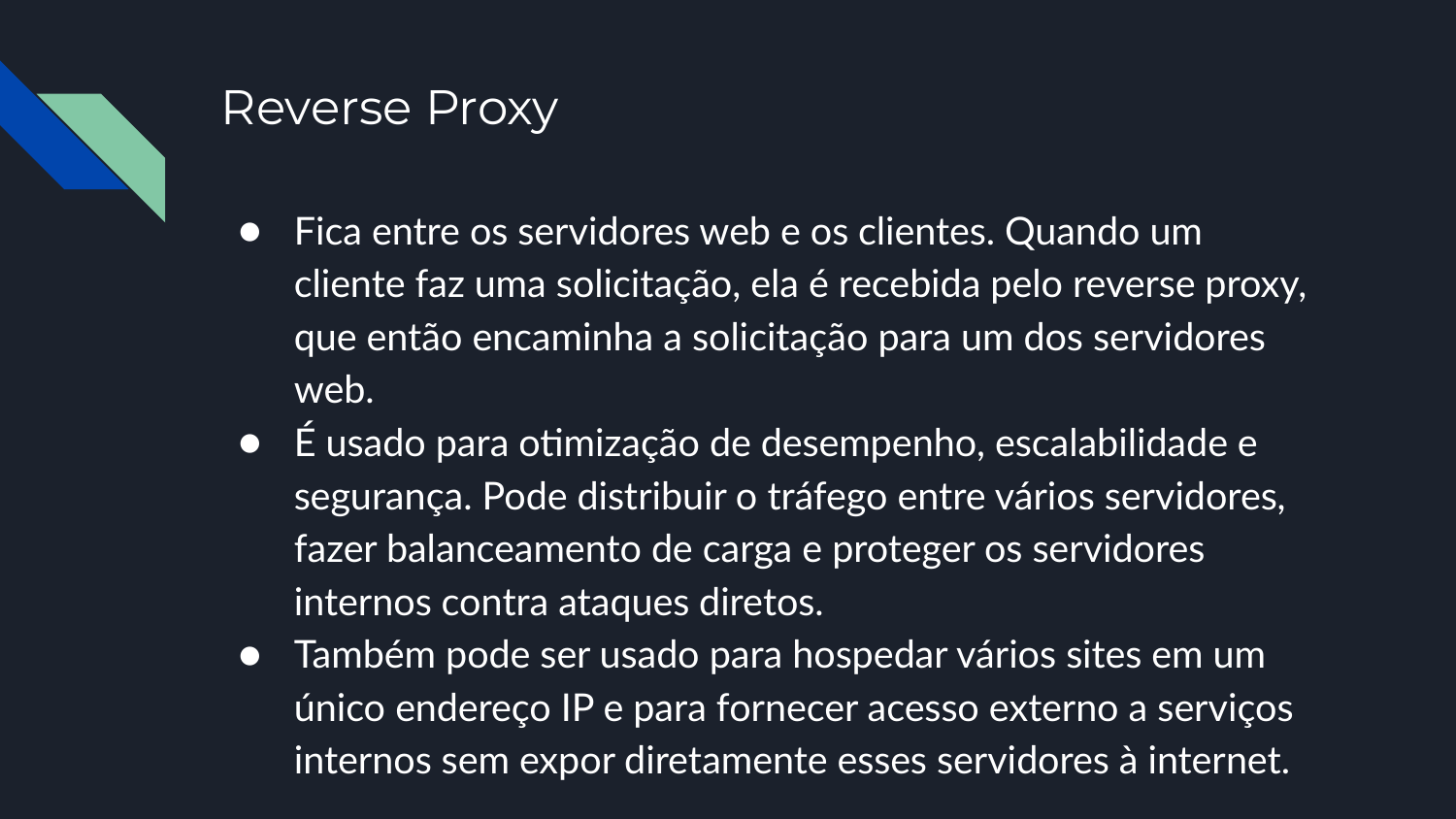

# Reverse Proxy
Fica entre os servidores web e os clientes. Quando um cliente faz uma solicitação, ela é recebida pelo reverse proxy, que então encaminha a solicitação para um dos servidores web.
É usado para otimização de desempenho, escalabilidade e segurança. Pode distribuir o tráfego entre vários servidores, fazer balanceamento de carga e proteger os servidores internos contra ataques diretos.
Também pode ser usado para hospedar vários sites em um único endereço IP e para fornecer acesso externo a serviços internos sem expor diretamente esses servidores à internet.